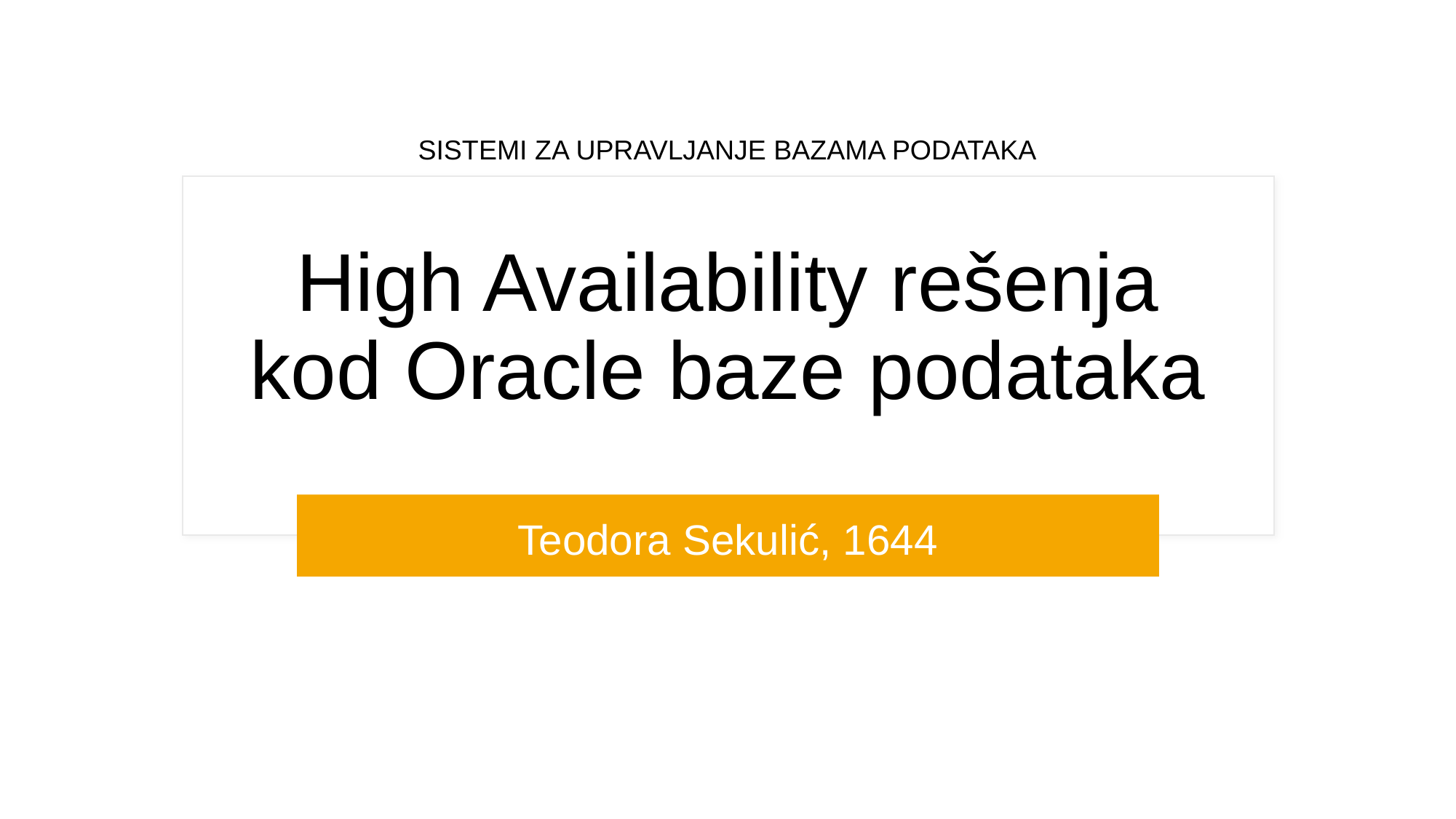

SISTEMI ZA UPRAVLJANJE BAZAMA PODATAKA
# High Availability rešenja kod Oracle baze podataka
Teodora Sekulić, 1644